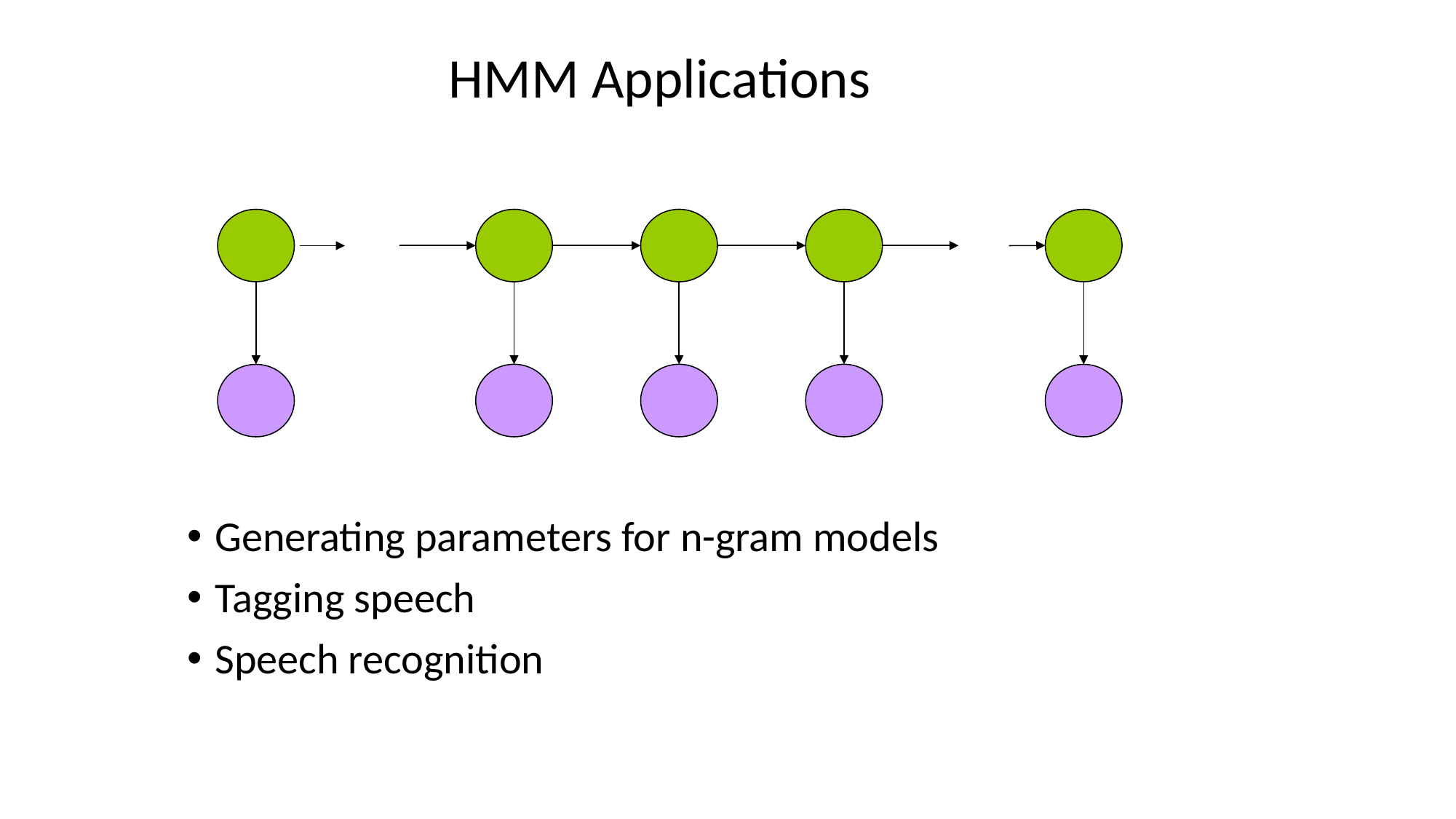

# HMM Applications

Generating parameters for n-gram models
Tagging speech
Speech recognition